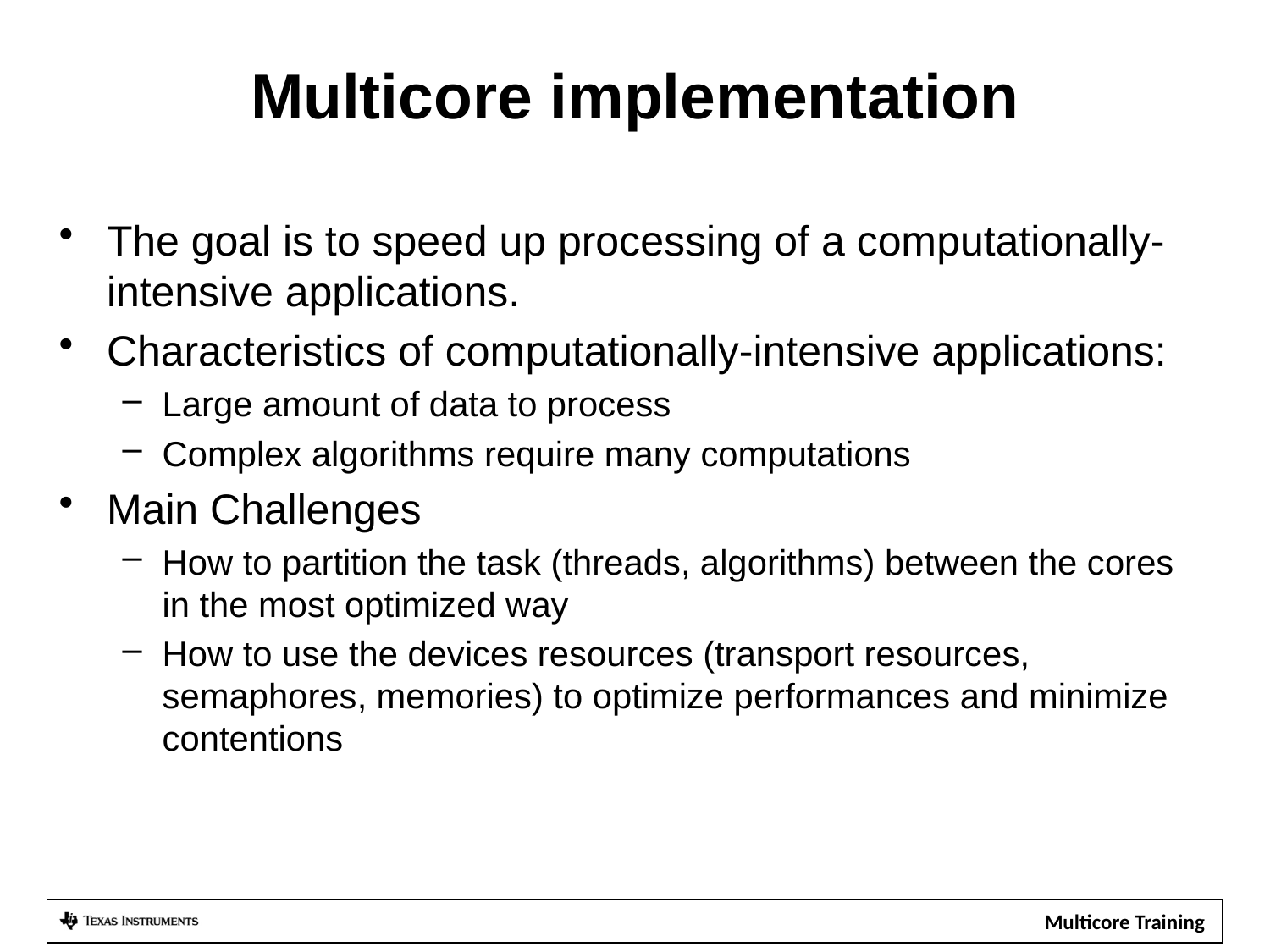

# Multicore implementation

The goal is to speed up processing of a computationally-intensive applications.
Characteristics of computationally-intensive applications:
Large amount of data to process
Complex algorithms require many computations
Main Challenges
How to partition the task (threads, algorithms) between the cores in the most optimized way
How to use the devices resources (transport resources, semaphores, memories) to optimize performances and minimize contentions